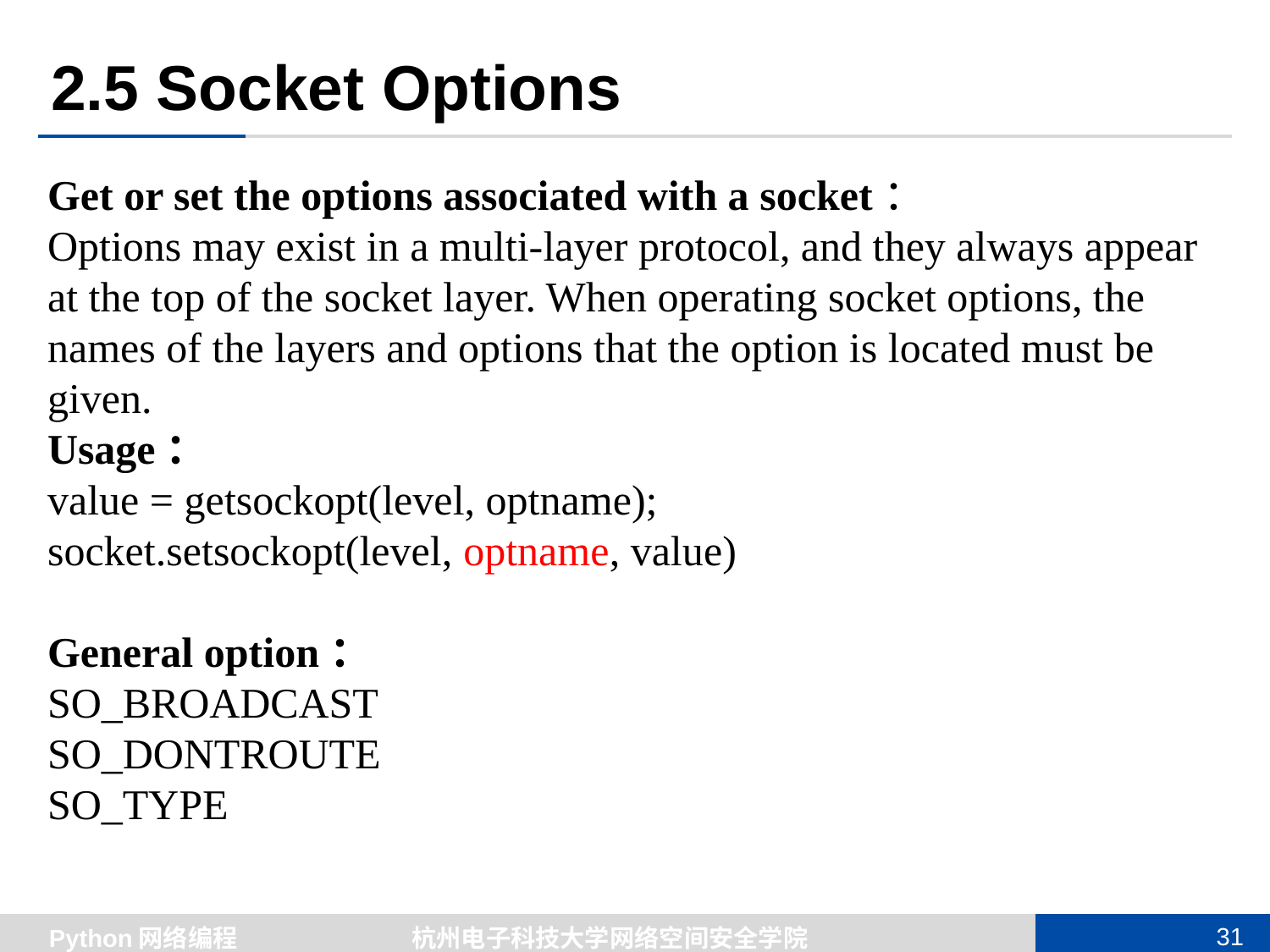

# 2.5 Socket Options
Get or set the options associated with a socket：
Options may exist in a multi-layer protocol, and they always appear at the top of the socket layer. When operating socket options, the names of the layers and options that the option is located must be given.
Usage：
value = getsockopt(level, optname);
socket.setsockopt(level, optname, value)

General option：
SO_BROADCAST
SO_DONTROUTE
SO_TYPE